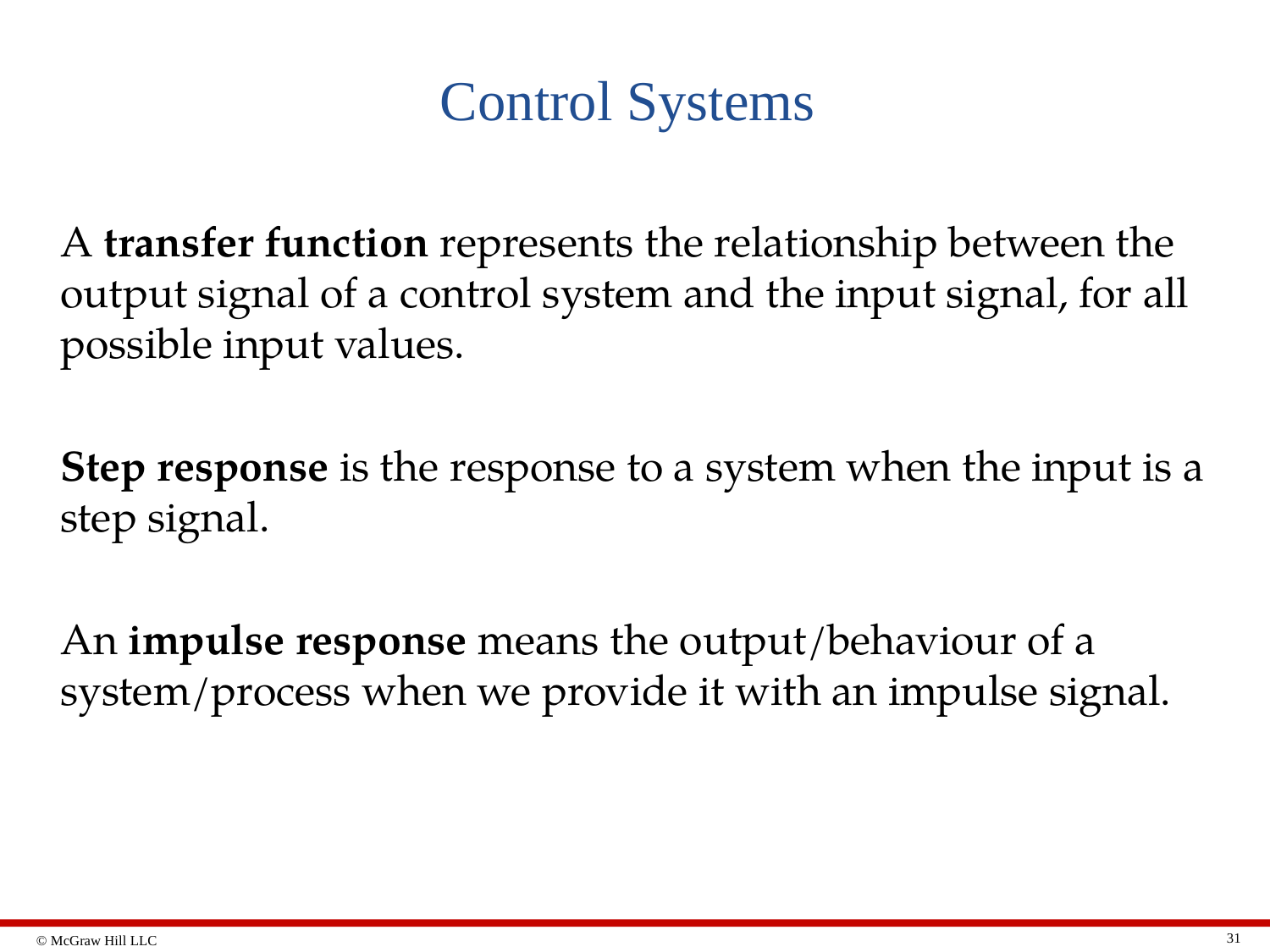

# Control Systems
A transfer function represents the relationship between the output signal of a control system and the input signal, for all possible input values.

Step response is the response to a system when the input is a step signal.

An impulse response means the output/behaviour of a system/process when we provide it with an impulse signal.
31